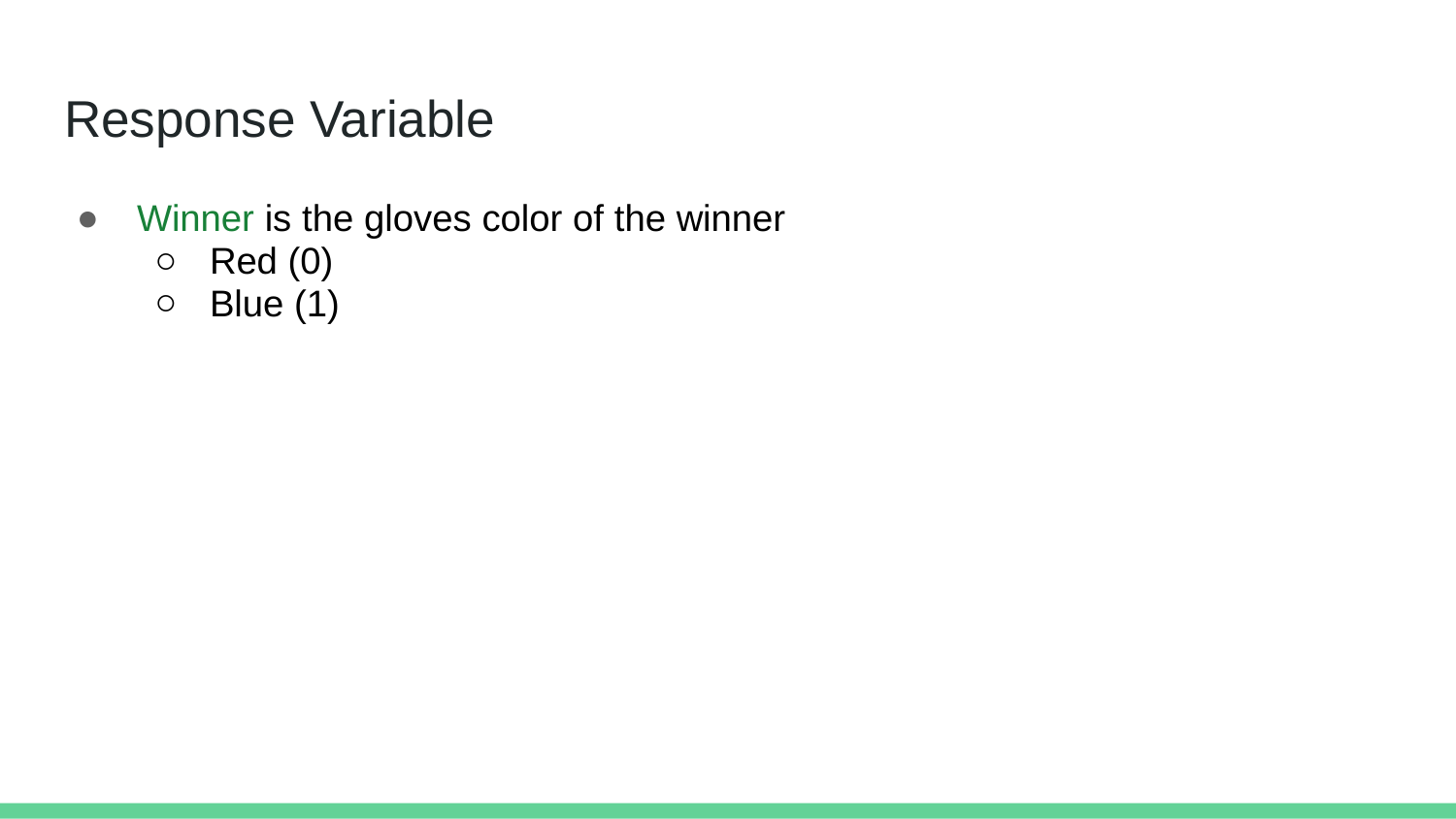

# Response Variable
Winner is the gloves color of the winner
Red (0)
Blue (1)